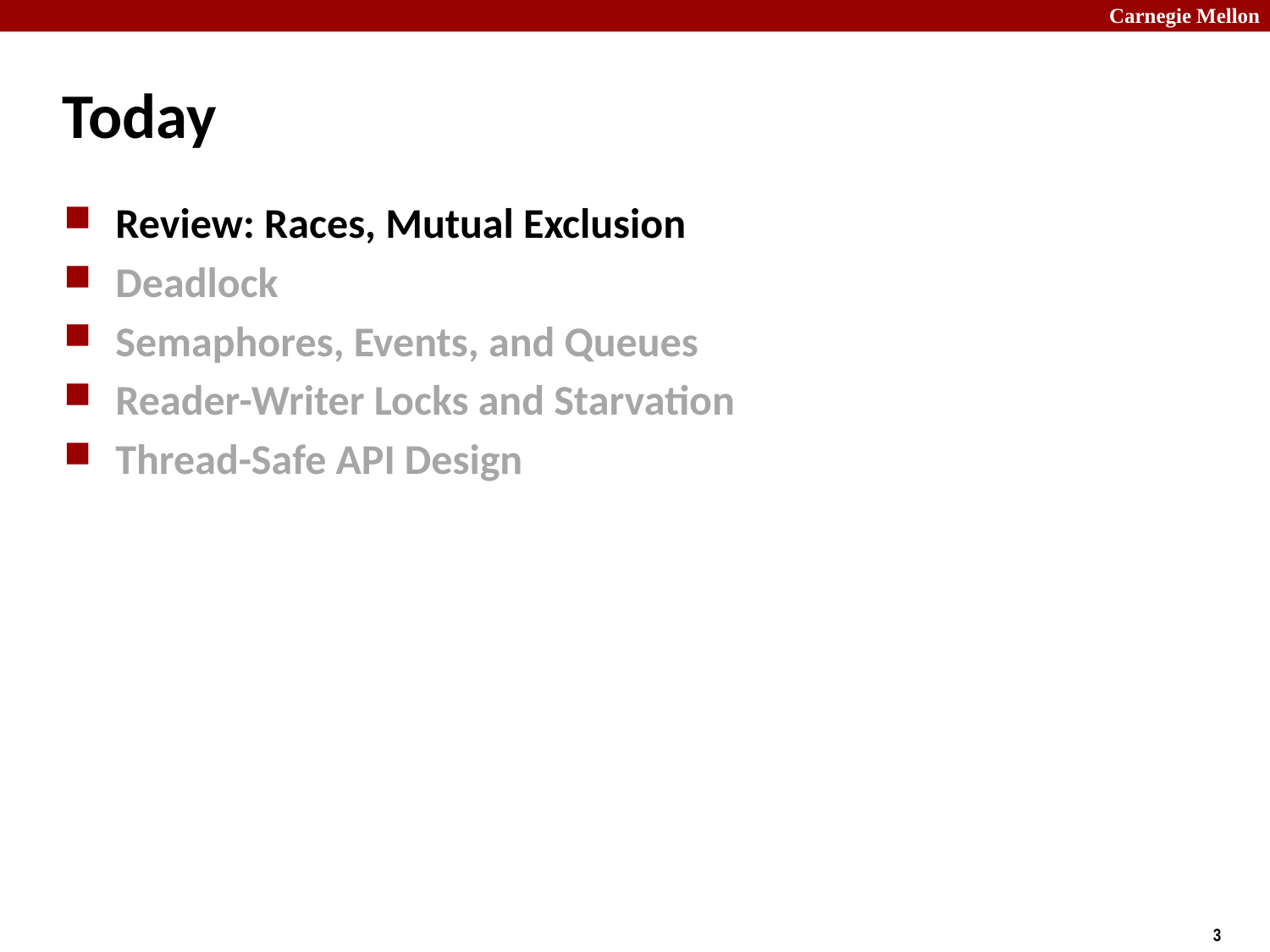

# Today
Review: Races, Mutual Exclusion
Deadlock
Semaphores, Events, and Queues
Reader-Writer Locks and Starvation
Thread-Safe API Design